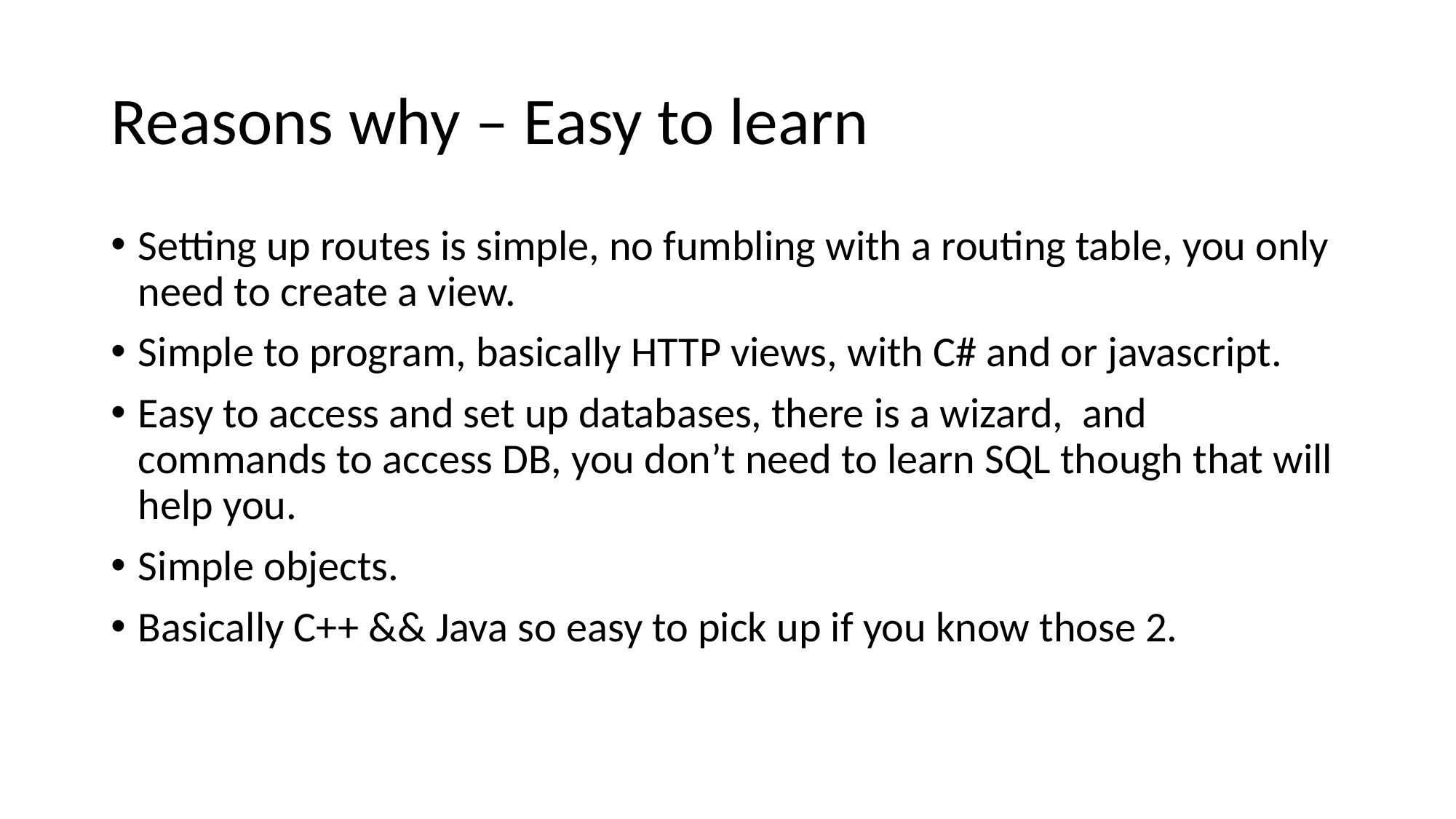

# Reasons why – Easy to learn
Setting up routes is simple, no fumbling with a routing table, you only need to create a view.
Simple to program, basically HTTP views, with C# and or javascript.
Easy to access and set up databases, there is a wizard,  and commands to access DB, you don’t need to learn SQL though that will help you.
Simple objects.
Basically C++ && Java so easy to pick up if you know those 2.